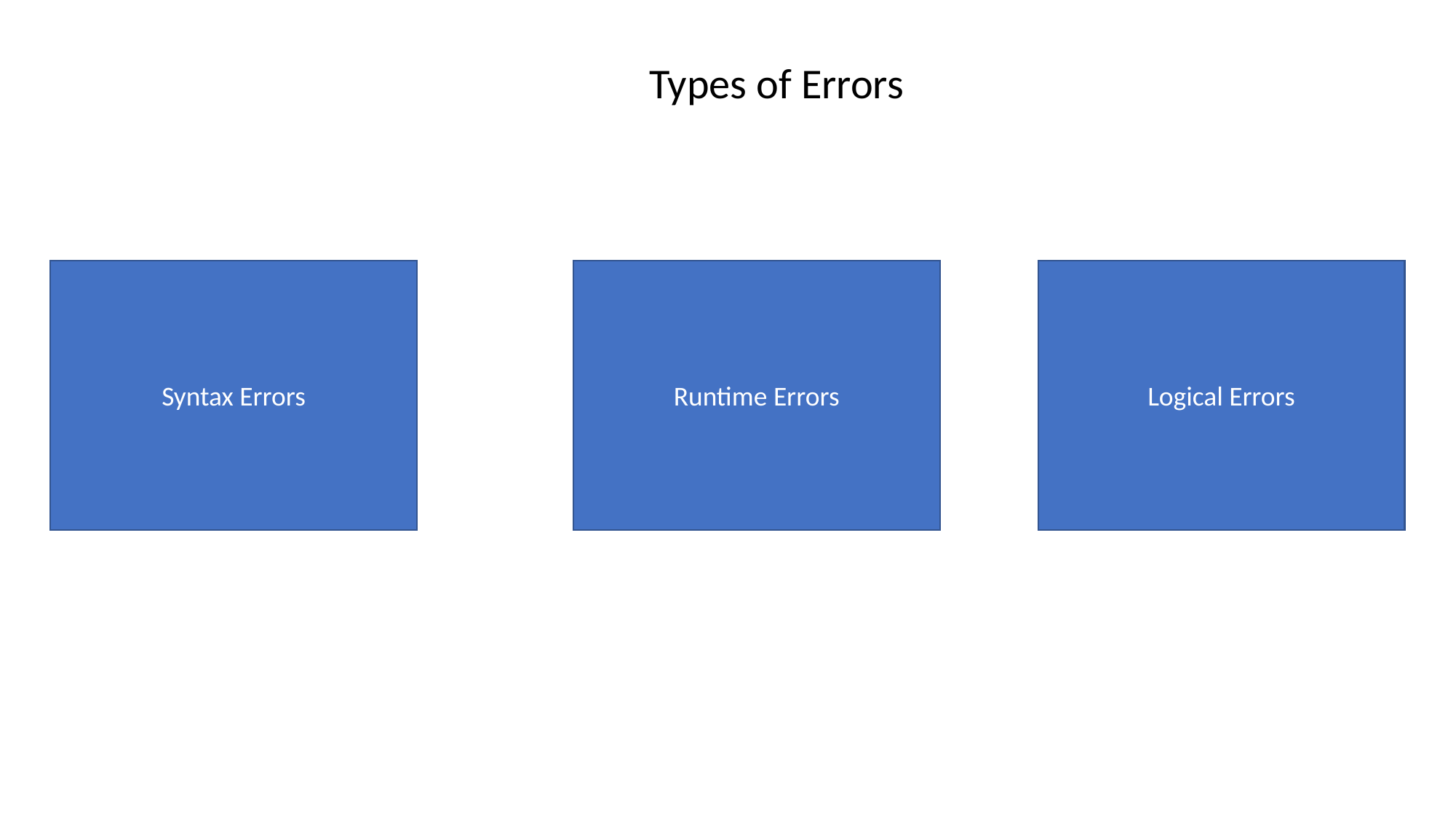

Types of Errors
Syntax Errors
Runtime Errors
Logical Errors